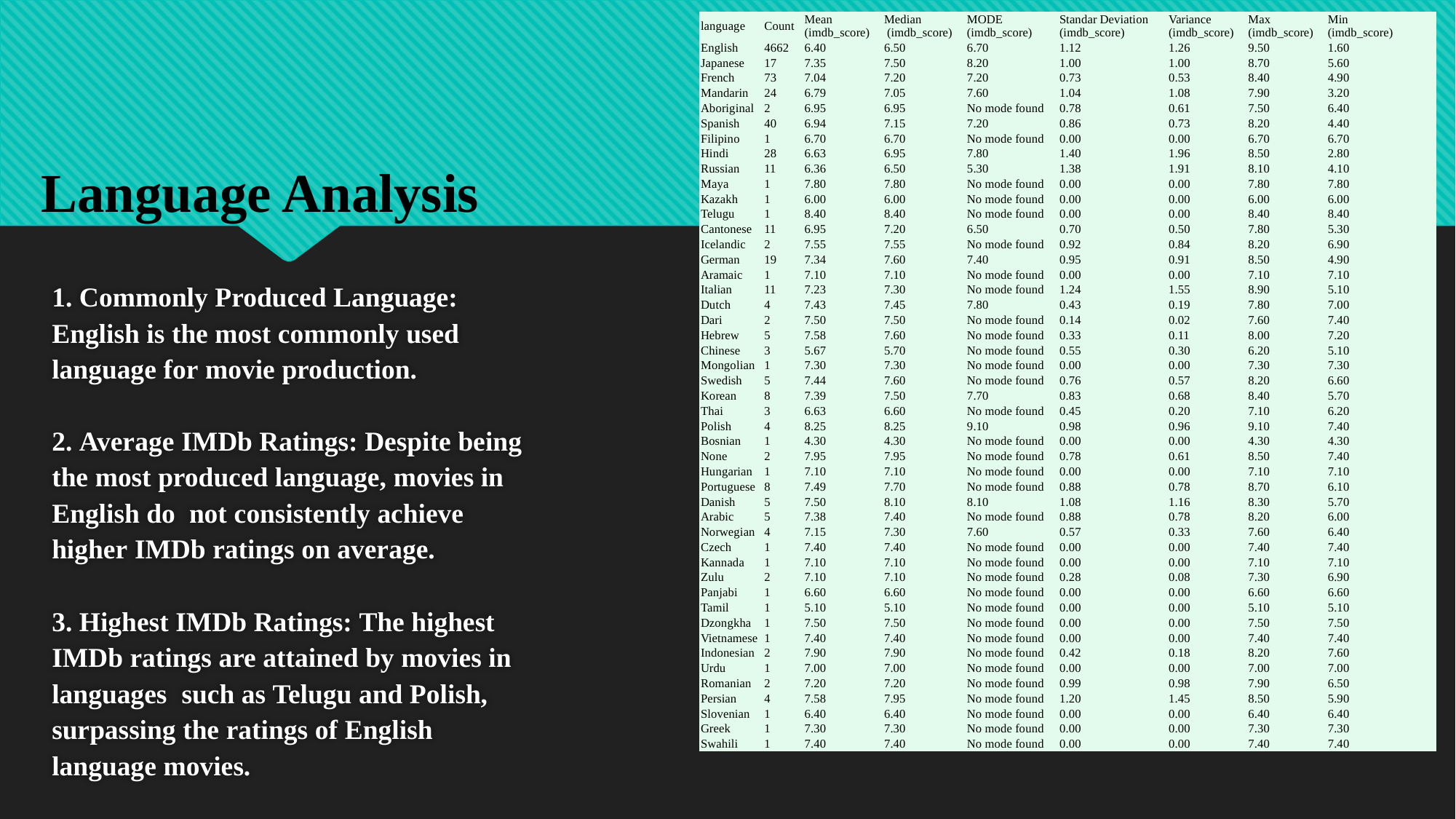

| language | Count | Mean (imdb\_score) | Median (imdb\_score) | MODE (imdb\_score) | Standar Deviation (imdb\_score) | Variance (imdb\_score) | Max (imdb\_score) | Min (imdb\_score) |
| --- | --- | --- | --- | --- | --- | --- | --- | --- |
| English | 4662 | 6.40 | 6.50 | 6.70 | 1.12 | 1.26 | 9.50 | 1.60 |
| Japanese | 17 | 7.35 | 7.50 | 8.20 | 1.00 | 1.00 | 8.70 | 5.60 |
| French | 73 | 7.04 | 7.20 | 7.20 | 0.73 | 0.53 | 8.40 | 4.90 |
| Mandarin | 24 | 6.79 | 7.05 | 7.60 | 1.04 | 1.08 | 7.90 | 3.20 |
| Aboriginal | 2 | 6.95 | 6.95 | No mode found | 0.78 | 0.61 | 7.50 | 6.40 |
| Spanish | 40 | 6.94 | 7.15 | 7.20 | 0.86 | 0.73 | 8.20 | 4.40 |
| Filipino | 1 | 6.70 | 6.70 | No mode found | 0.00 | 0.00 | 6.70 | 6.70 |
| Hindi | 28 | 6.63 | 6.95 | 7.80 | 1.40 | 1.96 | 8.50 | 2.80 |
| Russian | 11 | 6.36 | 6.50 | 5.30 | 1.38 | 1.91 | 8.10 | 4.10 |
| Maya | 1 | 7.80 | 7.80 | No mode found | 0.00 | 0.00 | 7.80 | 7.80 |
| Kazakh | 1 | 6.00 | 6.00 | No mode found | 0.00 | 0.00 | 6.00 | 6.00 |
| Telugu | 1 | 8.40 | 8.40 | No mode found | 0.00 | 0.00 | 8.40 | 8.40 |
| Cantonese | 11 | 6.95 | 7.20 | 6.50 | 0.70 | 0.50 | 7.80 | 5.30 |
| Icelandic | 2 | 7.55 | 7.55 | No mode found | 0.92 | 0.84 | 8.20 | 6.90 |
| German | 19 | 7.34 | 7.60 | 7.40 | 0.95 | 0.91 | 8.50 | 4.90 |
| Aramaic | 1 | 7.10 | 7.10 | No mode found | 0.00 | 0.00 | 7.10 | 7.10 |
| Italian | 11 | 7.23 | 7.30 | No mode found | 1.24 | 1.55 | 8.90 | 5.10 |
| Dutch | 4 | 7.43 | 7.45 | 7.80 | 0.43 | 0.19 | 7.80 | 7.00 |
| Dari | 2 | 7.50 | 7.50 | No mode found | 0.14 | 0.02 | 7.60 | 7.40 |
| Hebrew | 5 | 7.58 | 7.60 | No mode found | 0.33 | 0.11 | 8.00 | 7.20 |
| Chinese | 3 | 5.67 | 5.70 | No mode found | 0.55 | 0.30 | 6.20 | 5.10 |
| Mongolian | 1 | 7.30 | 7.30 | No mode found | 0.00 | 0.00 | 7.30 | 7.30 |
| Swedish | 5 | 7.44 | 7.60 | No mode found | 0.76 | 0.57 | 8.20 | 6.60 |
| Korean | 8 | 7.39 | 7.50 | 7.70 | 0.83 | 0.68 | 8.40 | 5.70 |
| Thai | 3 | 6.63 | 6.60 | No mode found | 0.45 | 0.20 | 7.10 | 6.20 |
| Polish | 4 | 8.25 | 8.25 | 9.10 | 0.98 | 0.96 | 9.10 | 7.40 |
| Bosnian | 1 | 4.30 | 4.30 | No mode found | 0.00 | 0.00 | 4.30 | 4.30 |
| None | 2 | 7.95 | 7.95 | No mode found | 0.78 | 0.61 | 8.50 | 7.40 |
| Hungarian | 1 | 7.10 | 7.10 | No mode found | 0.00 | 0.00 | 7.10 | 7.10 |
| Portuguese | 8 | 7.49 | 7.70 | No mode found | 0.88 | 0.78 | 8.70 | 6.10 |
| Danish | 5 | 7.50 | 8.10 | 8.10 | 1.08 | 1.16 | 8.30 | 5.70 |
| Arabic | 5 | 7.38 | 7.40 | No mode found | 0.88 | 0.78 | 8.20 | 6.00 |
| Norwegian | 4 | 7.15 | 7.30 | 7.60 | 0.57 | 0.33 | 7.60 | 6.40 |
| Czech | 1 | 7.40 | 7.40 | No mode found | 0.00 | 0.00 | 7.40 | 7.40 |
| Kannada | 1 | 7.10 | 7.10 | No mode found | 0.00 | 0.00 | 7.10 | 7.10 |
| Zulu | 2 | 7.10 | 7.10 | No mode found | 0.28 | 0.08 | 7.30 | 6.90 |
| Panjabi | 1 | 6.60 | 6.60 | No mode found | 0.00 | 0.00 | 6.60 | 6.60 |
| Tamil | 1 | 5.10 | 5.10 | No mode found | 0.00 | 0.00 | 5.10 | 5.10 |
| Dzongkha | 1 | 7.50 | 7.50 | No mode found | 0.00 | 0.00 | 7.50 | 7.50 |
| Vietnamese | 1 | 7.40 | 7.40 | No mode found | 0.00 | 0.00 | 7.40 | 7.40 |
| Indonesian | 2 | 7.90 | 7.90 | No mode found | 0.42 | 0.18 | 8.20 | 7.60 |
| Urdu | 1 | 7.00 | 7.00 | No mode found | 0.00 | 0.00 | 7.00 | 7.00 |
| Romanian | 2 | 7.20 | 7.20 | No mode found | 0.99 | 0.98 | 7.90 | 6.50 |
| Persian | 4 | 7.58 | 7.95 | No mode found | 1.20 | 1.45 | 8.50 | 5.90 |
| Slovenian | 1 | 6.40 | 6.40 | No mode found | 0.00 | 0.00 | 6.40 | 6.40 |
| Greek | 1 | 7.30 | 7.30 | No mode found | 0.00 | 0.00 | 7.30 | 7.30 |
| Swahili | 1 | 7.40 | 7.40 | No mode found | 0.00 | 0.00 | 7.40 | 7.40 |
Language Analysis
# 1. Commonly Produced Language: English is the most commonly used language for movie production. 2. Average IMDb Ratings: Despite being the most produced language, movies in English do  not consistently achieve higher IMDb ratings on average. 3. Highest IMDb Ratings: The highest IMDb ratings are attained by movies in languages    such as Telugu and Polish, surpassing the ratings of English language movies.